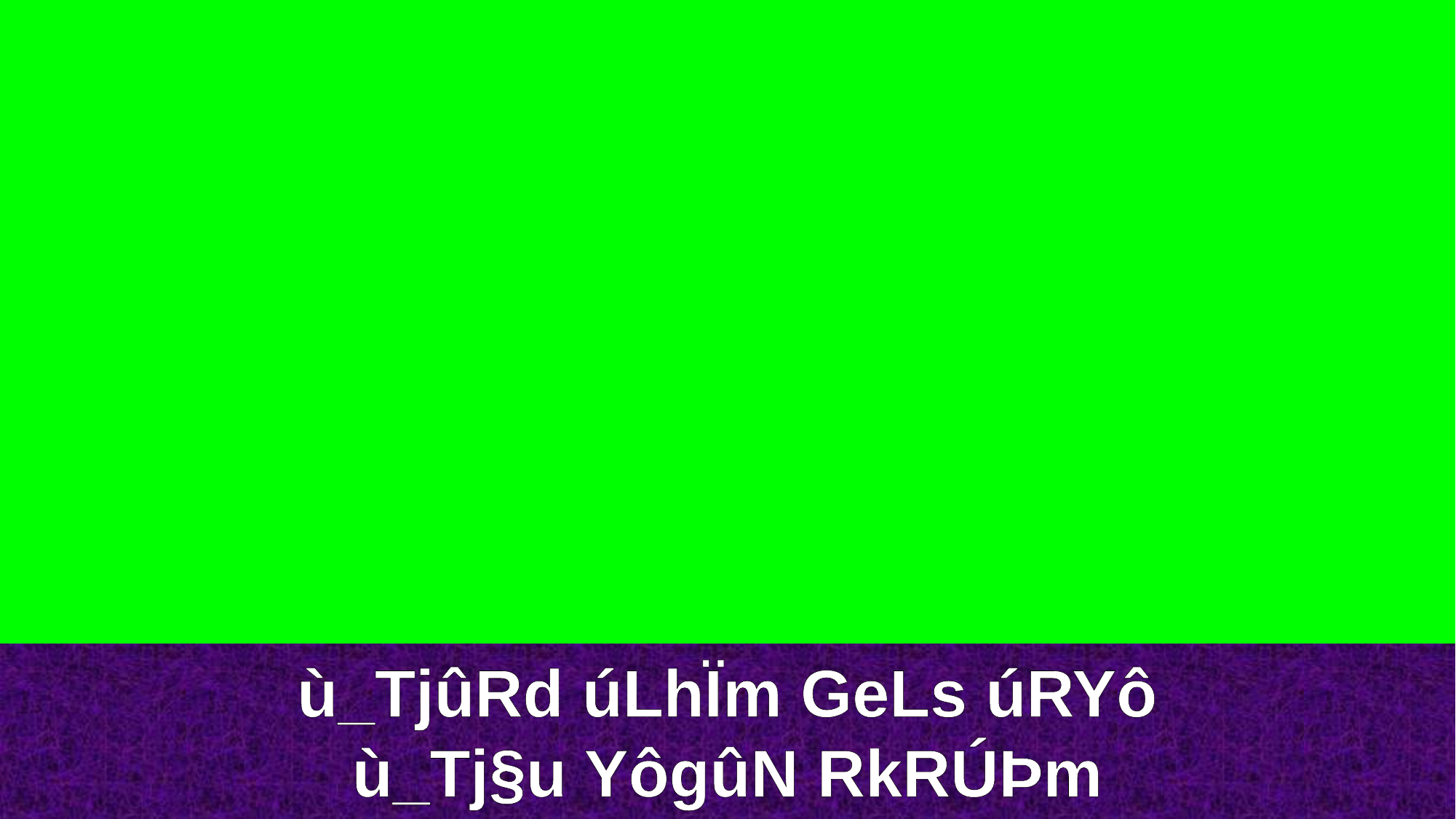

ù_TjûRd úLhÏm GeLs úRYô
ù_Tj§u YôgûN RkRÚÞm